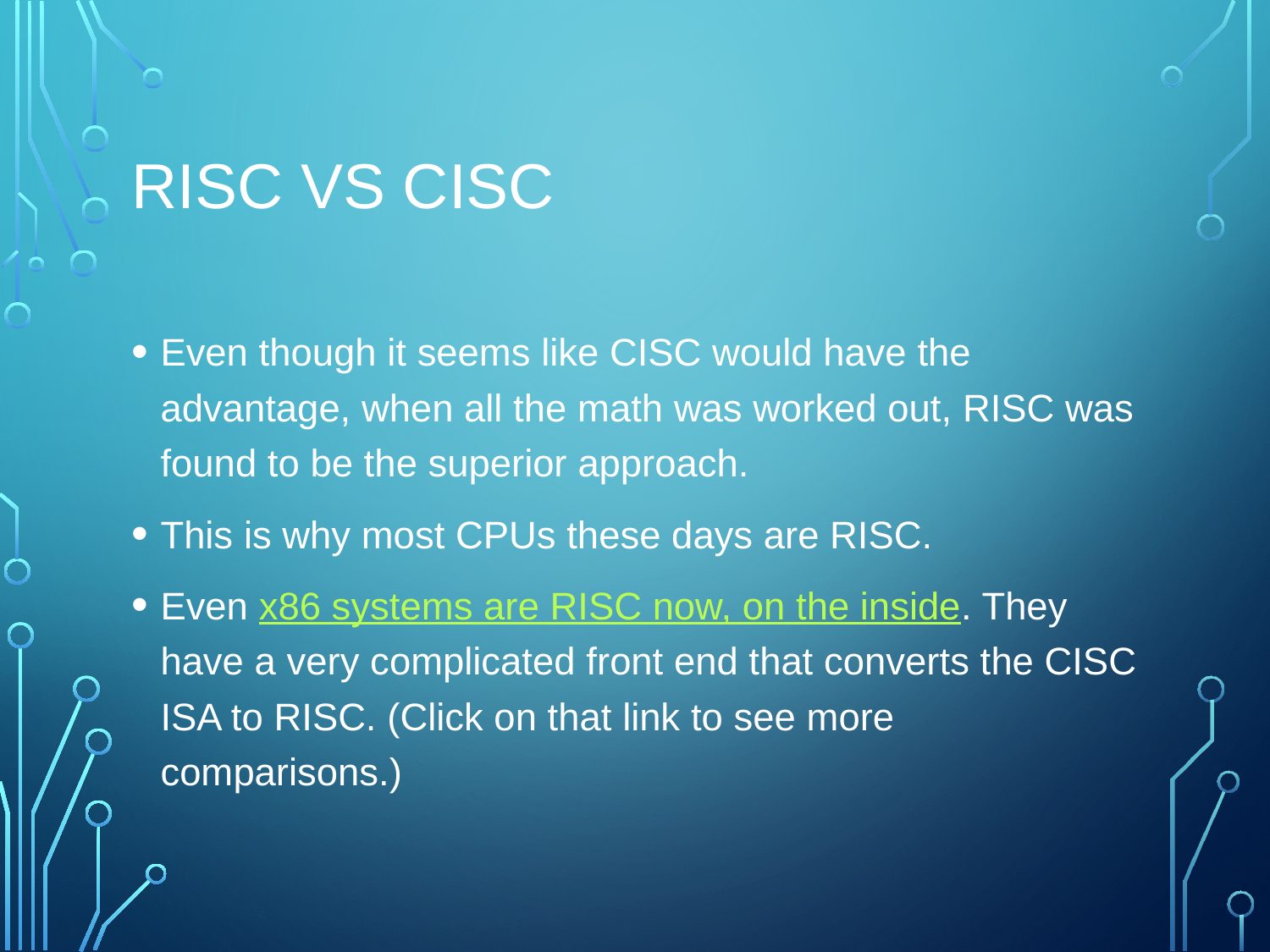

# RISC vs CISC
Even though it seems like CISC would have the advantage, when all the math was worked out, RISC was found to be the superior approach.
This is why most CPUs these days are RISC.
Even x86 systems are RISC now, on the inside. They have a very complicated front end that converts the CISC ISA to RISC. (Click on that link to see more comparisons.)